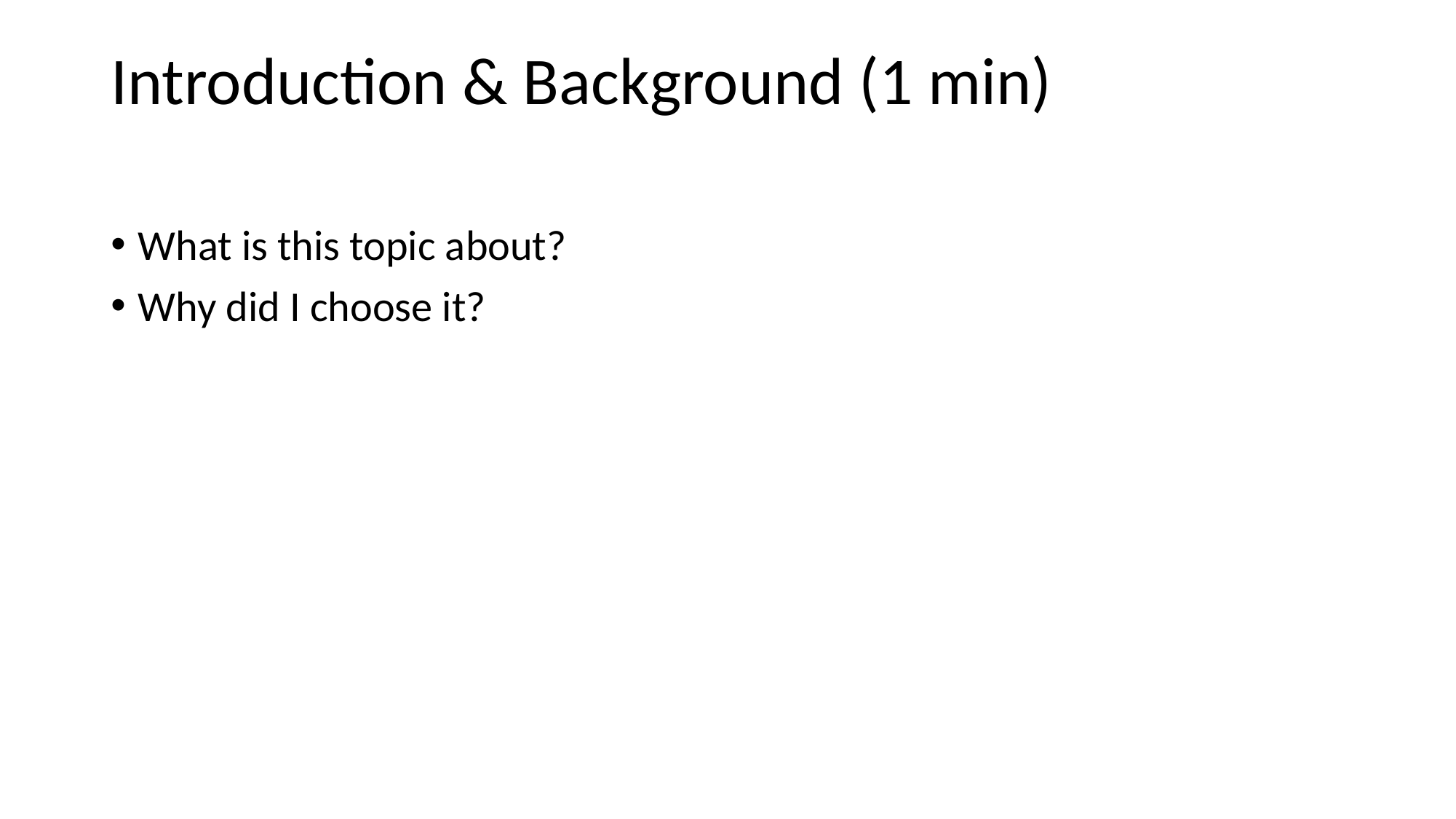

# Introduction & Background (1 min)
What is this topic about?
Why did I choose it?